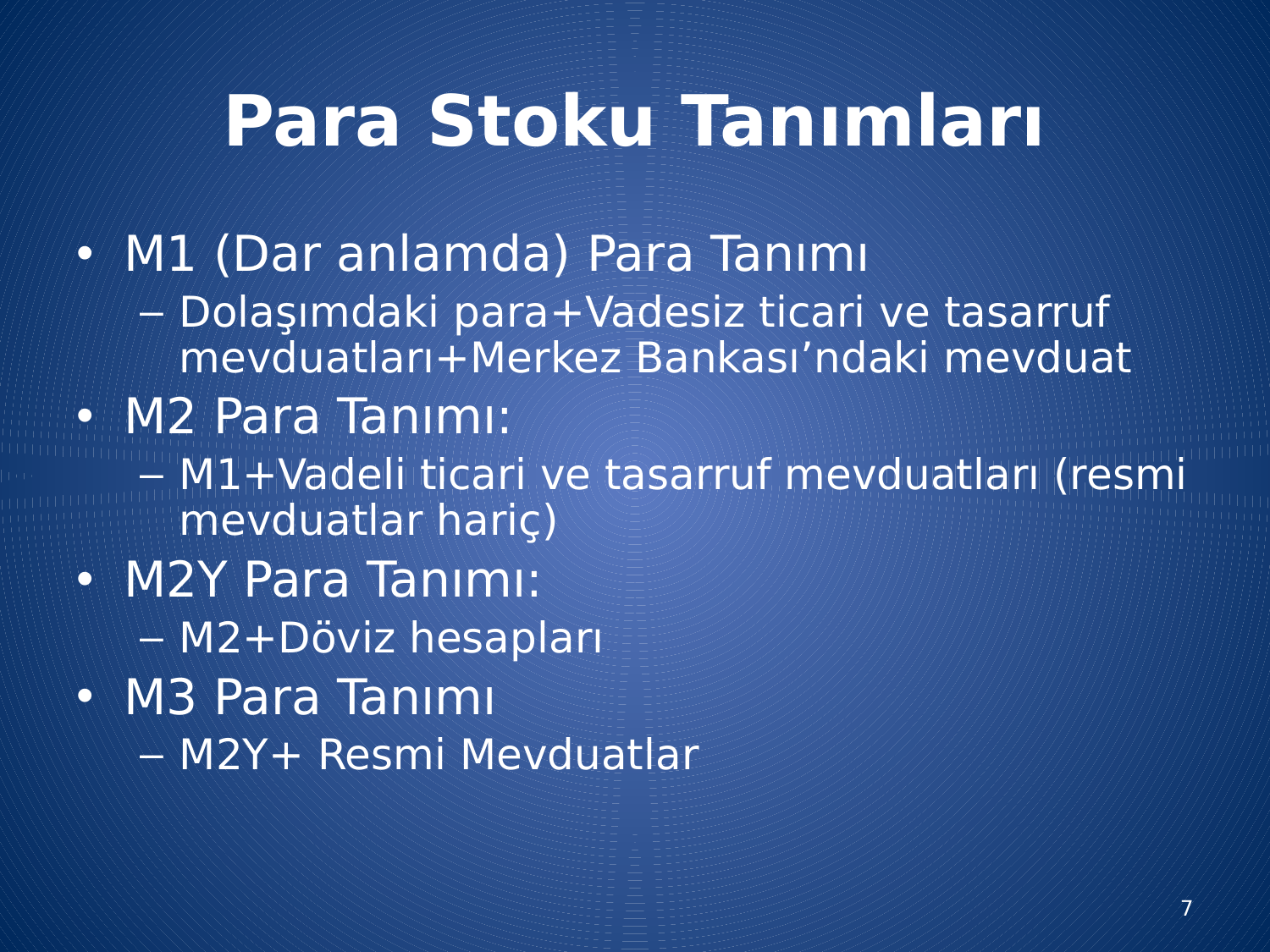

# Para Stoku Tanımları
M1 (Dar anlamda) Para Tanımı
Dolaşımdaki para+Vadesiz ticari ve tasarruf mevduatları+Merkez Bankası’ndaki mevduat
M2 Para Tanımı:
M1+Vadeli ticari ve tasarruf mevduatları (resmi mevduatlar hariç)
M2Y Para Tanımı:
M2+Döviz hesapları
M3 Para Tanımı
M2Y+ Resmi Mevduatlar
7